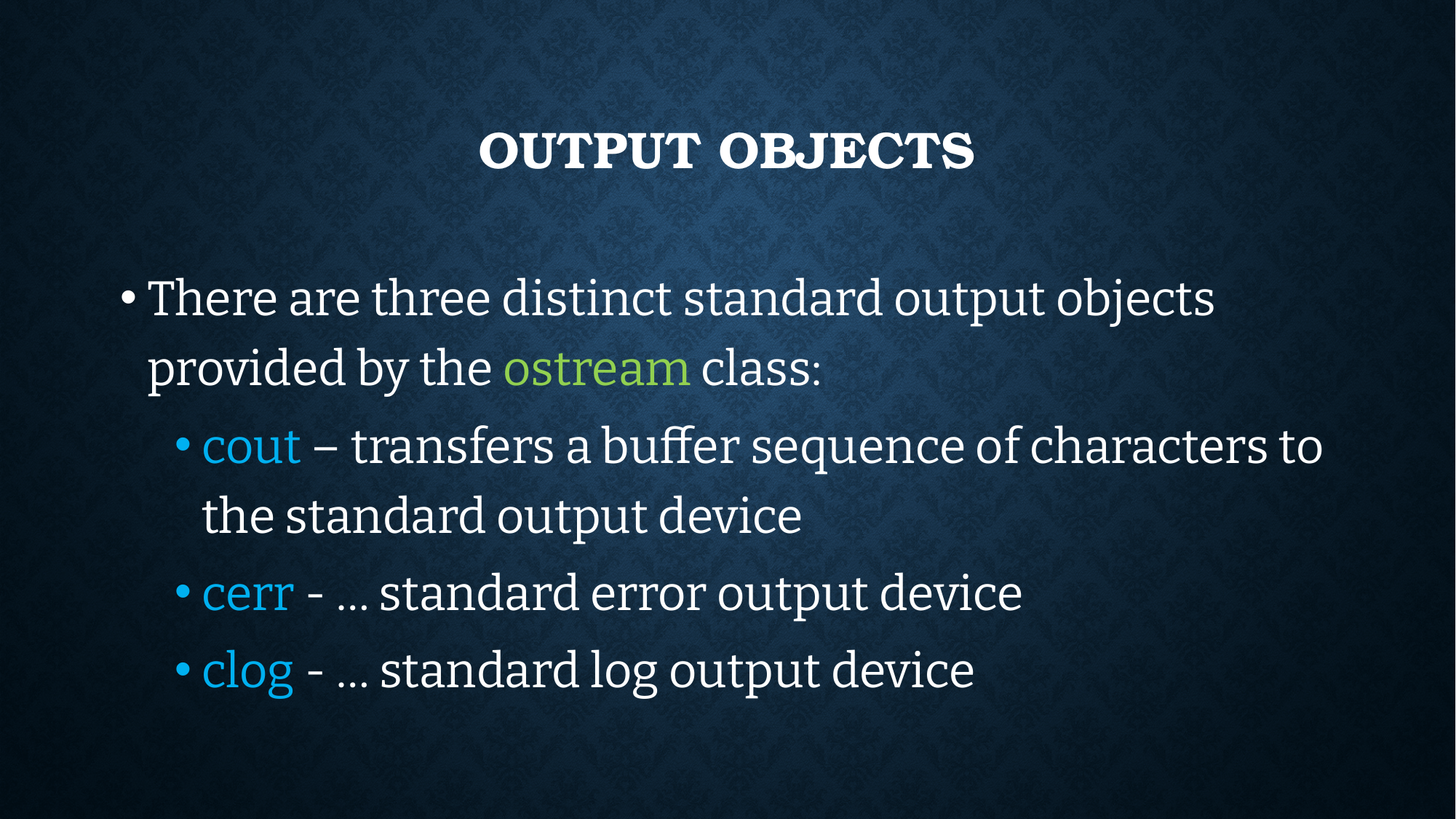

# Output Objects
There are three distinct standard output objects provided by the ostream class:
cout – transfers a buffer sequence of characters to the standard output device
cerr - … standard error output device
clog - … standard log output device